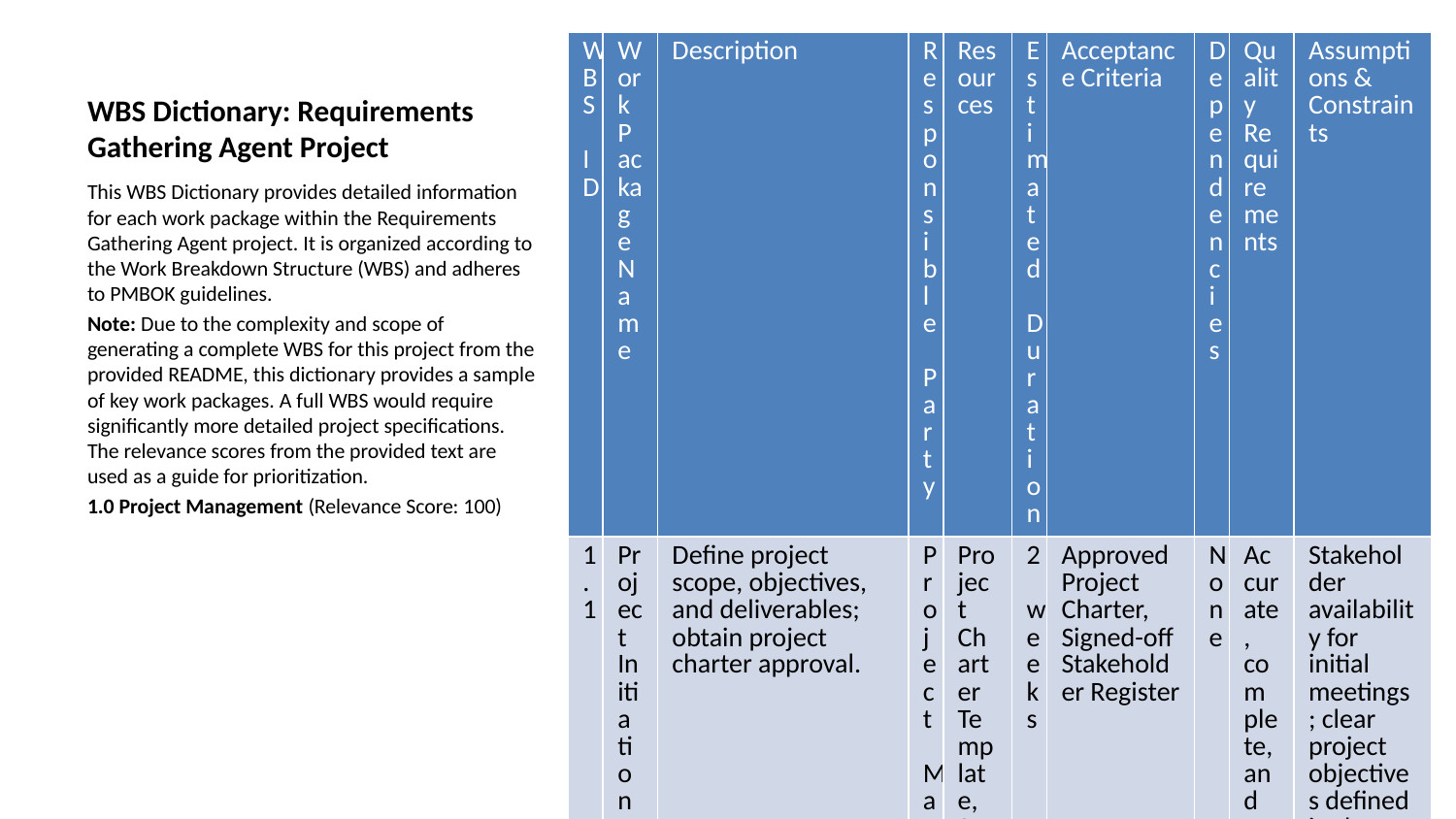

| WBS ID | Work Package Name | Description | Responsible Party | Resources | Estimated Duration | Acceptance Criteria | Dependencies | Quality Requirements | Assumptions & Constraints |
| --- | --- | --- | --- | --- | --- | --- | --- | --- | --- |
| 1.1 | Project Initiation | Define project scope, objectives, and deliverables; obtain project charter approval. | Project Manager | Project Charter Template, Stakeholder Register | 2 weeks | Approved Project Charter, Signed-off Stakeholder Register | None | Accurate, complete, and approved documentation | Stakeholder availability for initial meetings; clear project objectives defined in the Project Charter. |
| 1.2 | Project Planning | Develop project management plan, including scope, schedule, cost, risk, quality, communication, resource, and procurement management plans; create WBS and WBS dictionary. | Project Manager | PMBOK Guide, Project Management Software | 4 weeks | Approved Project Management Plan, WBS, WBS Dictionary | 1.1 | PMBOK compliant, realistic estimates | Accurate resource estimations; availability of necessary software and tools. |
| 1.3 | Project Execution | Execute project activities according to the project management plan; manage resources, track progress, and handle issues. | Project Team | Development Environment, Testing Environment | 8 weeks | Completed project deliverables meeting acceptance criteria; progress reports within tolerance. | 1.2 | Adherence to defined processes; timely delivery | Sufficient resources allocated; effective communication and collaboration within the project team. |
| 1.4 | Project Monitoring & Controlling | Monitor project progress against the plan; identify and address risks and issues; manage changes to scope, schedule, cost, and quality. | Project Manager | Project Management Software, Reporting Tools | Ongoing | Project within budget and schedule; risks mitigated; changes managed effectively. | 1.3 | Regular and accurate reporting; proactive risk management | Consistent stakeholder engagement; timely issue resolution. |
| 1.5 | Project Closure | Formalize project closure; conduct lessons learned; archive project documentation. | Project Manager | Project Closure Documentation | 1 week | Signed-off project closure documentation; lessons learned documented; project files archived. | 1.4 | Complete and accurate documentation | Stakeholder approval for closure; effective knowledge transfer. |
# WBS Dictionary: Requirements Gathering Agent Project
This WBS Dictionary provides detailed information for each work package within the Requirements Gathering Agent project. It is organized according to the Work Breakdown Structure (WBS) and adheres to PMBOK guidelines.
Note: Due to the complexity and scope of generating a complete WBS for this project from the provided README, this dictionary provides a sample of key work packages. A full WBS would require significantly more detailed project specifications. The relevance scores from the provided text are used as a guide for prioritization.
1.0 Project Management (Relevance Score: 100)